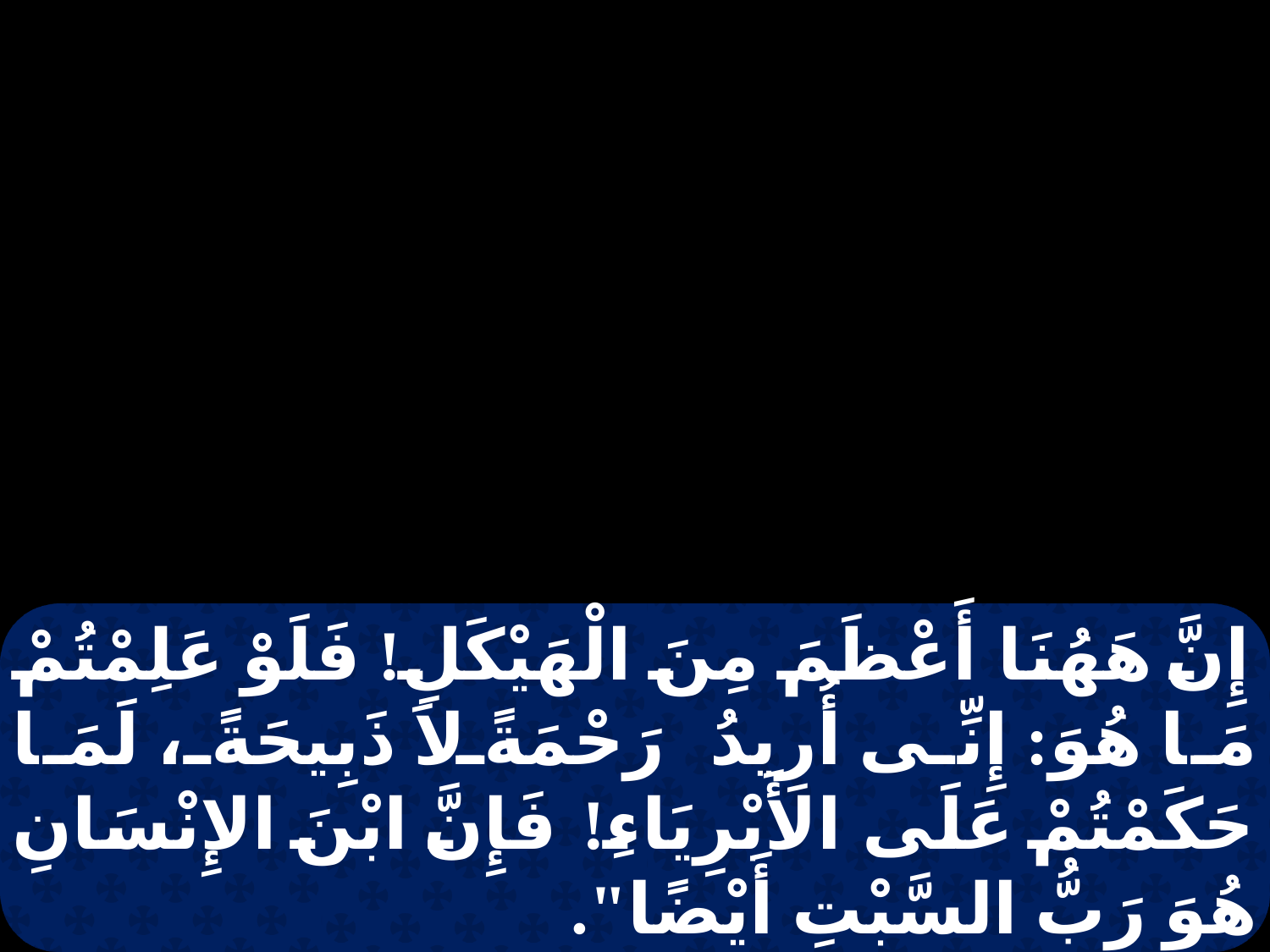

إِنَّ هَهُنَا أَعْظَمَ مِنَ الْهَيْكَلِ! فَلَوْ عَلِمْتُمْ مَا هُوَ: إِنِّى أُرِيدُ رَحْمَةً لاَ ذَبِيحَةً، لَمَا حَكَمْتُمْ عَلَى الأَبْرِيَاءِ! فَإِنَّ ابْنَ الإِنْسَانِ هُوَ رَبُّ السَّبْتِ أَيْضًا".